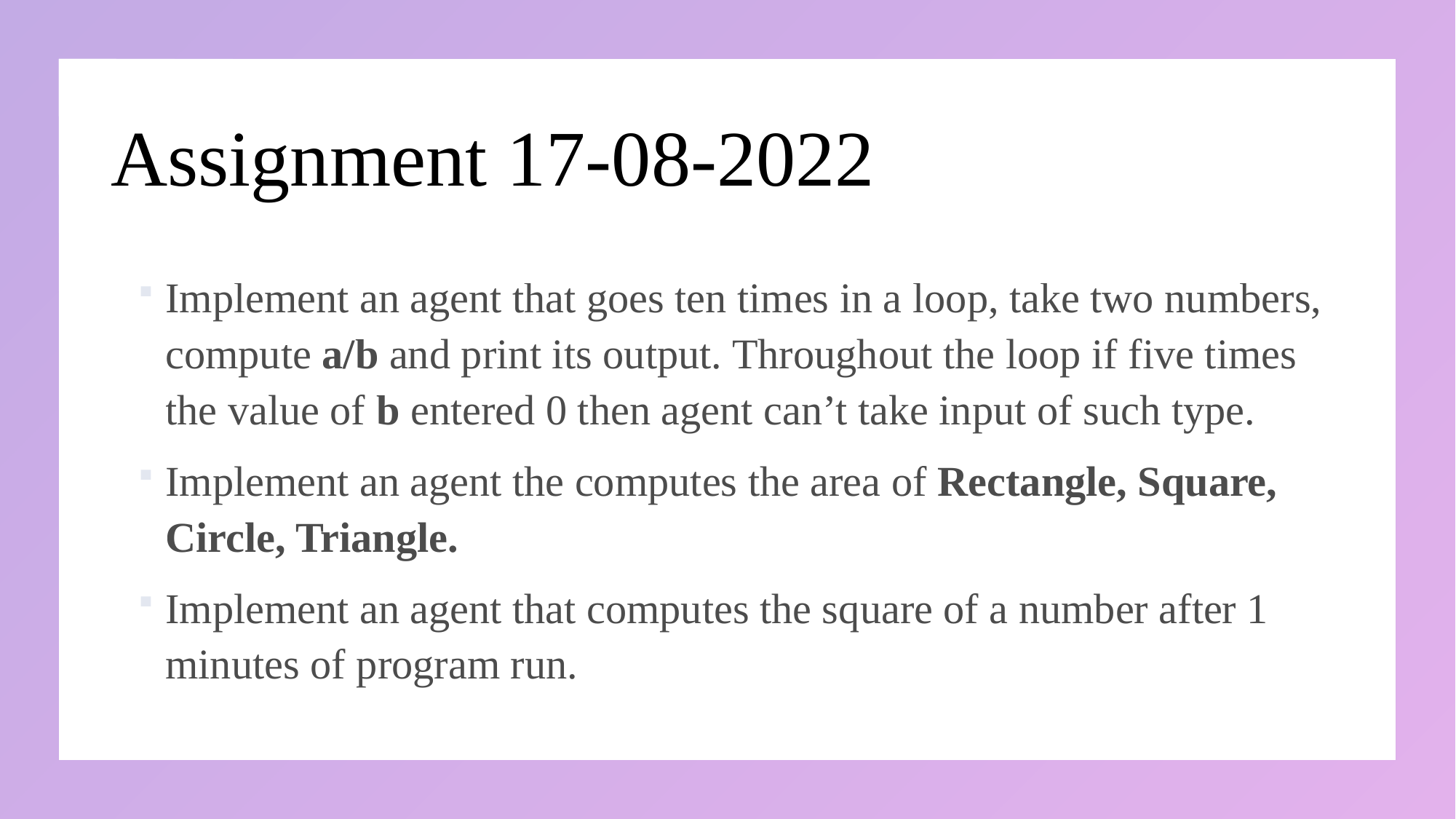

# Assignment 17-08-2022
Implement an agent that goes ten times in a loop, take two numbers, compute a/b and print its output. Throughout the loop if five times the value of b entered 0 then agent can’t take input of such type.
Implement an agent the computes the area of Rectangle, Square, Circle, Triangle.
Implement an agent that computes the square of a number after 1 minutes of program run.